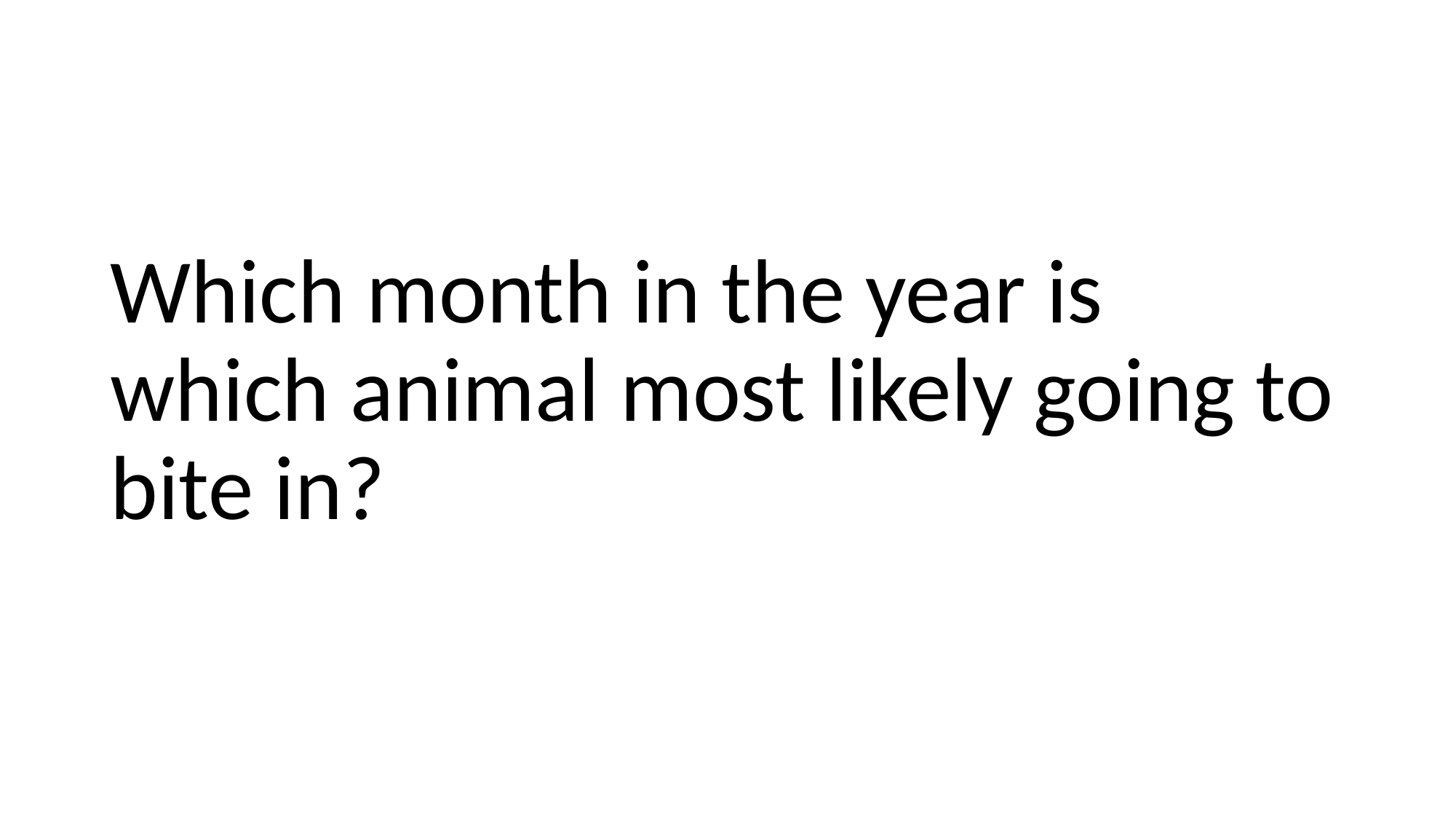

# Which month in the year is which animal most likely going to bite in?